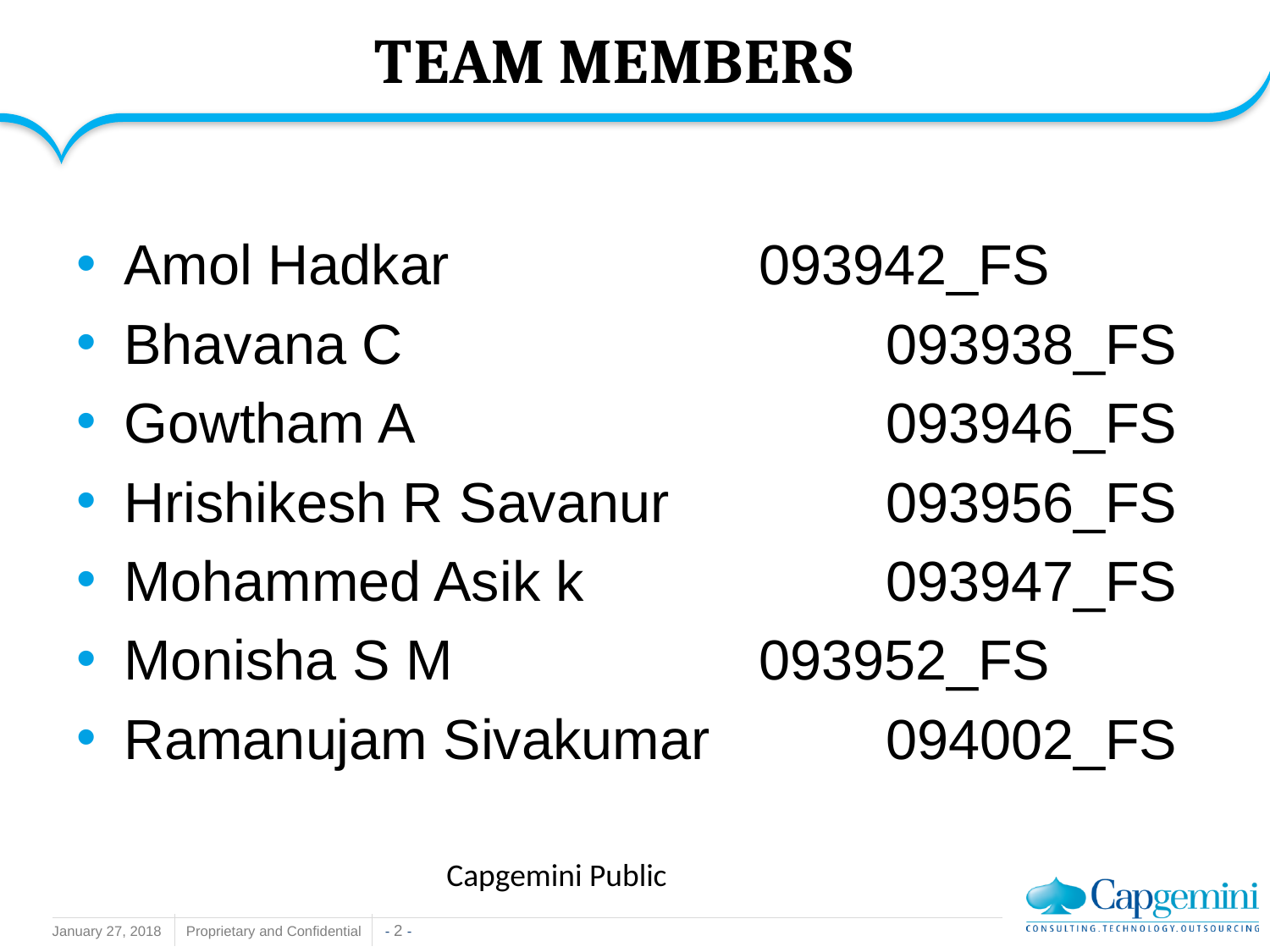

# TEAM MEMBERS
Amol Hadkar			093942_FS
Bhavana C				093938_FS
Gowtham A				093946_FS
Hrishikesh R Savanur		093956_FS
Mohammed Asik k 			093947_FS
Monisha S M			093952_FS
Ramanujam Sivakumar		094002_FS

Capgemini Public